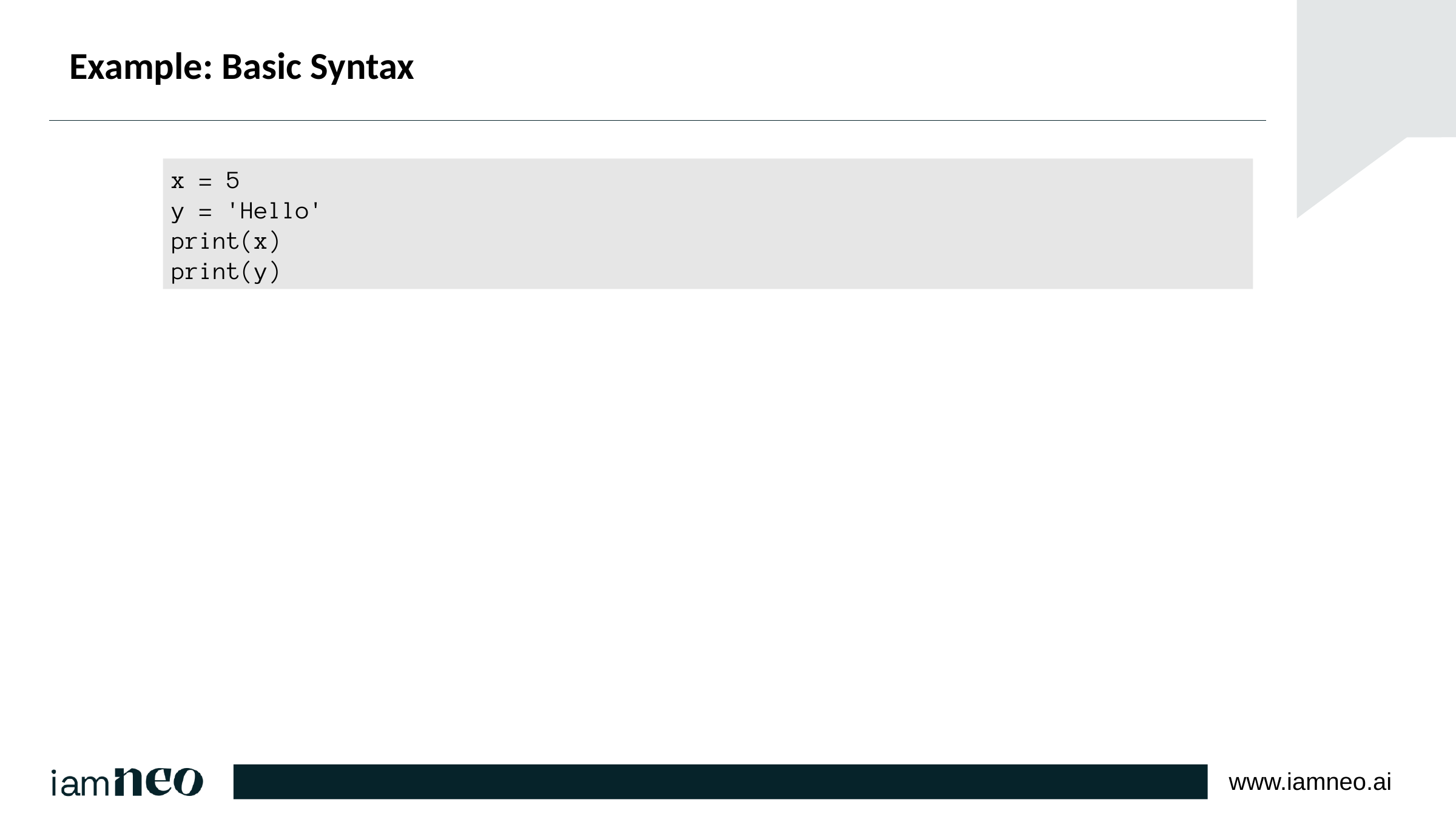

# Example: Basic Syntax

x = 5
y = 'Hello'
print(x)
print(y)